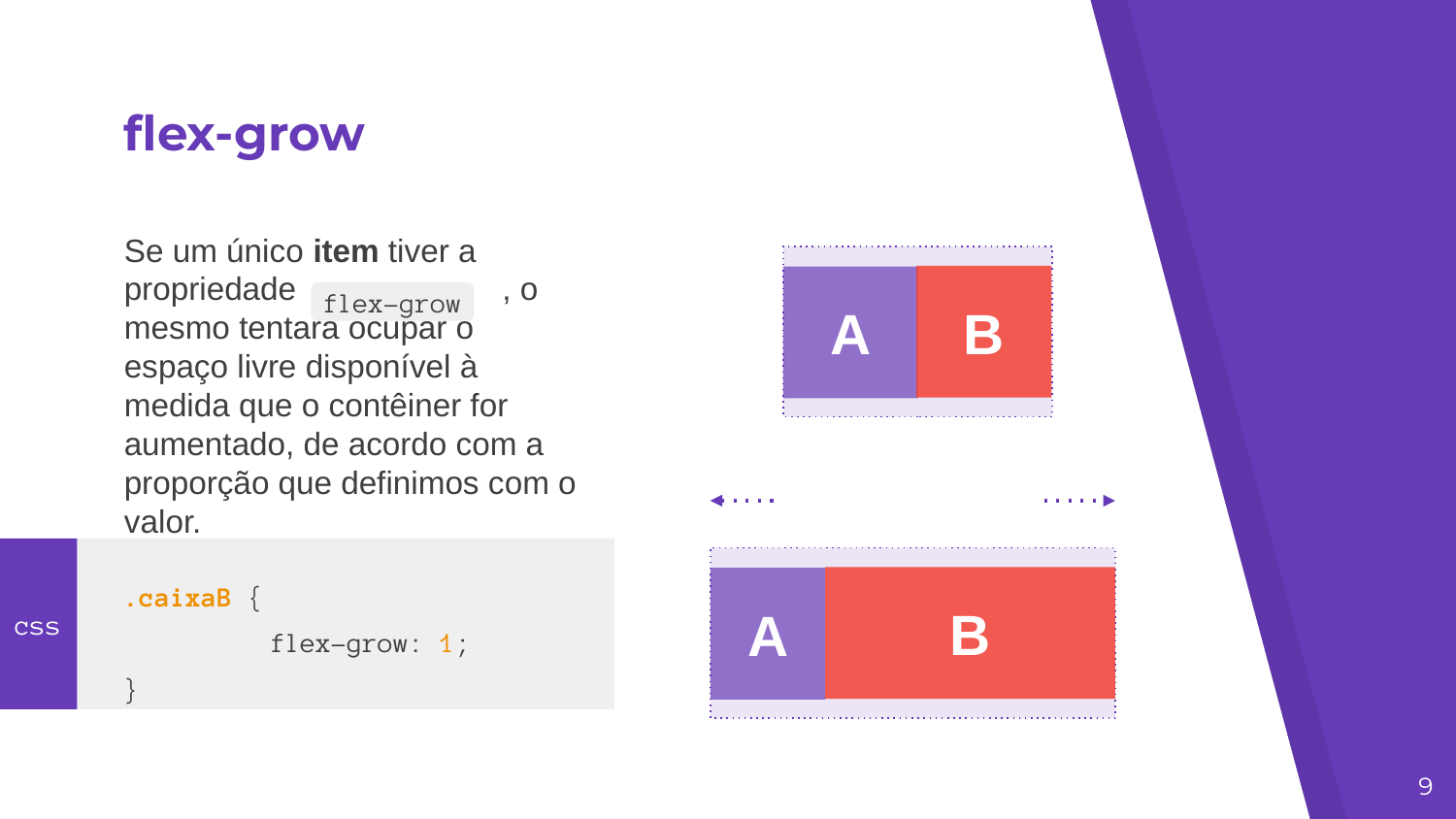

flex-grow
Se um único item tiver a propriedade   .                   , o mesmo tentará ocupar o espaço livre disponível à medida que o contêiner for aumentado, de acordo com a proporção que definimos com o valor.

.caixaB {
	flex-grow: 1;
}

B
A
flex-grow
css

B
A
9